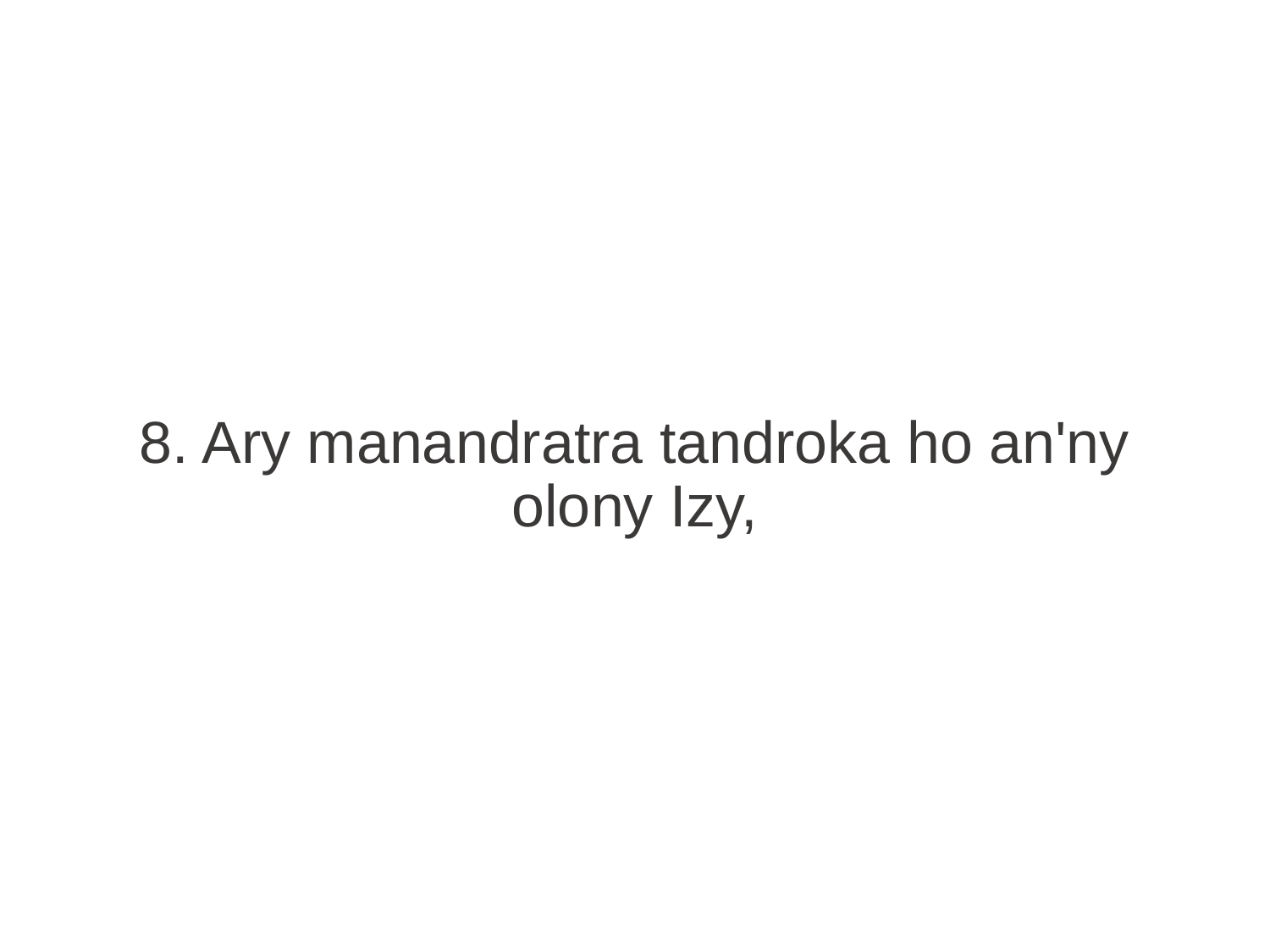

8. Ary manandratra tandroka ho an'ny
olony Izy,